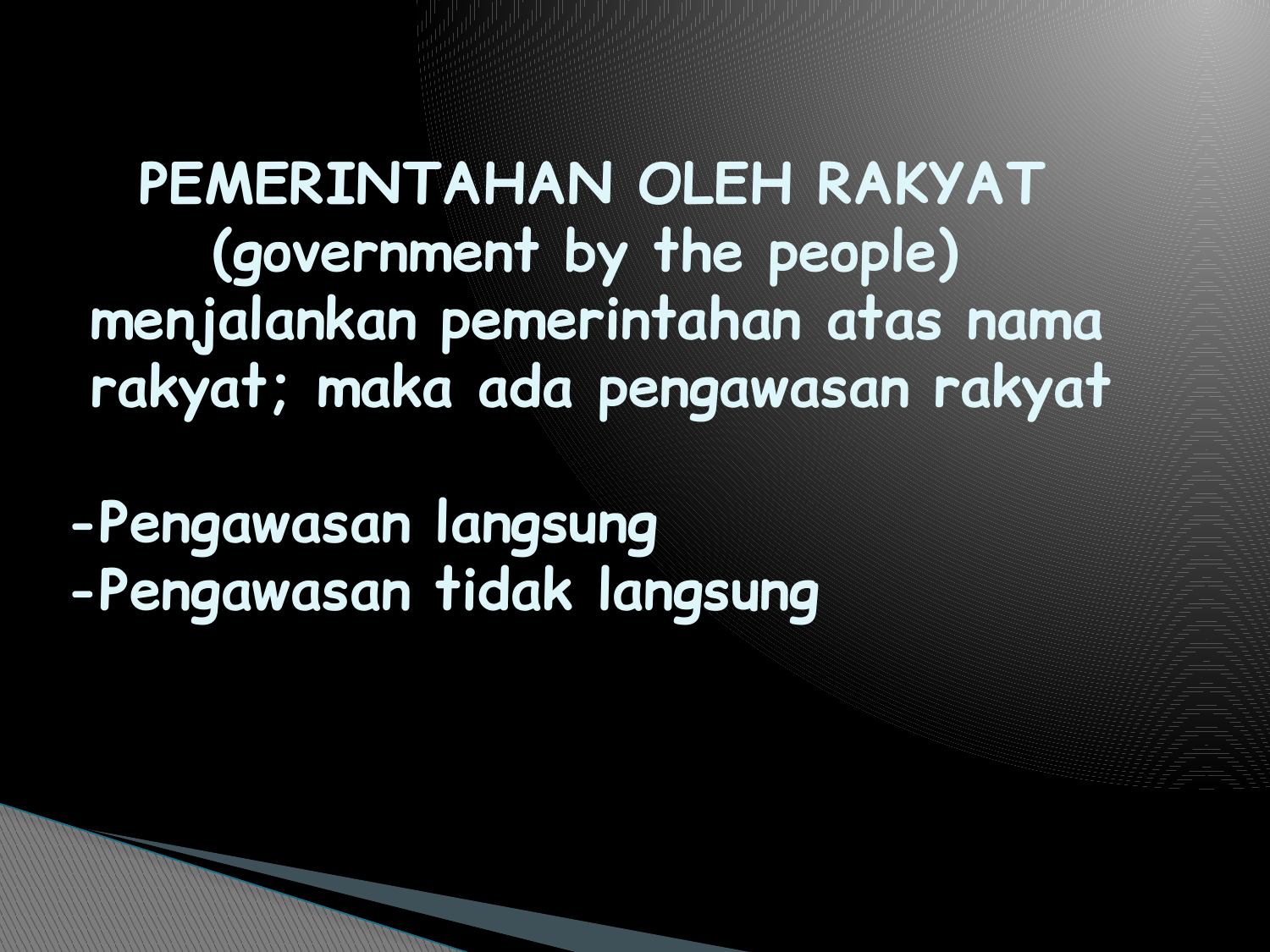

# PEMERINTAHAN OLEH RAKYAT (government by the people) menjalankan pemerintahan atas nama rakyat; maka ada pengawasan rakyat -Pengawasan langsung -Pengawasan tidak langsung